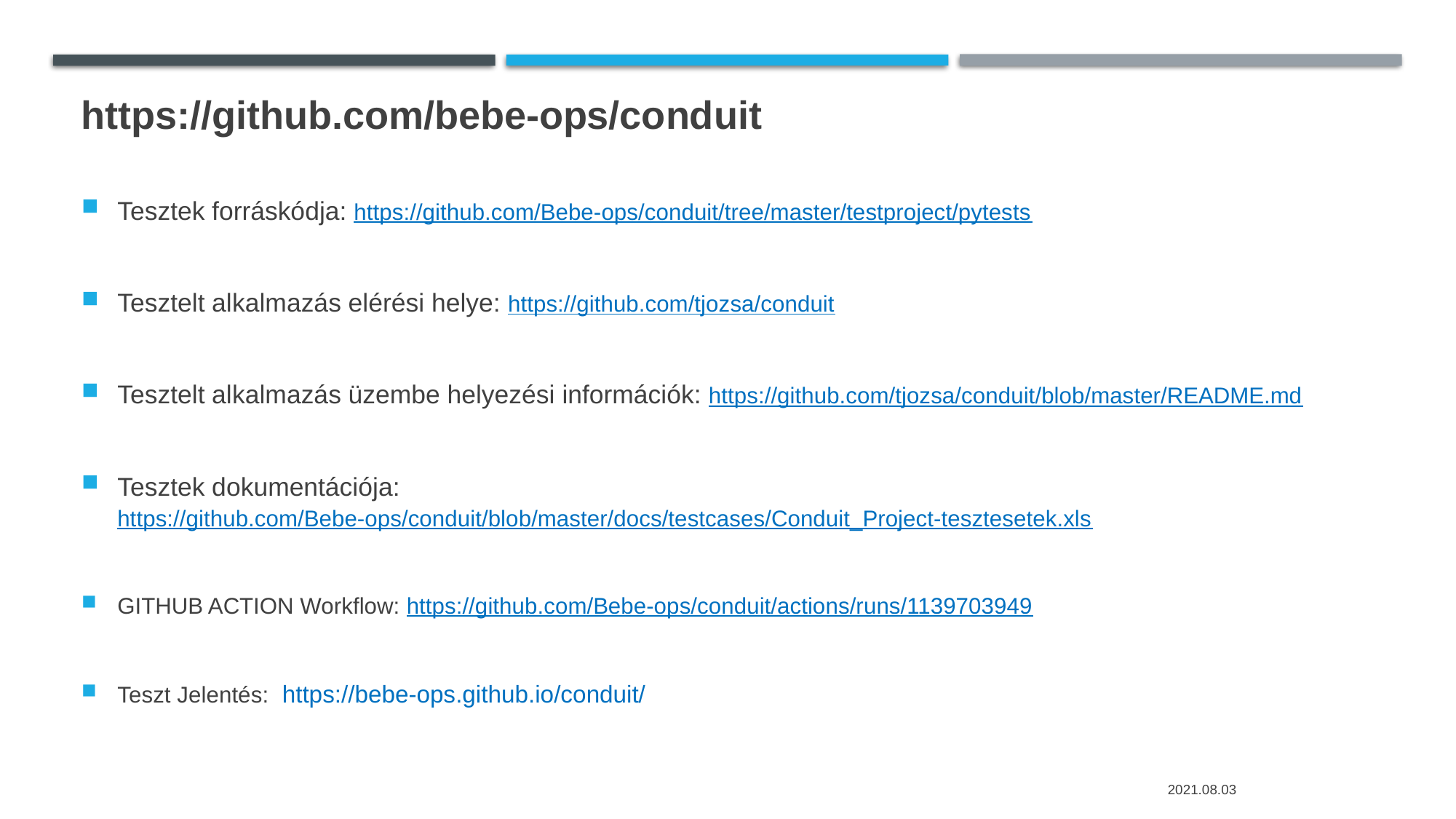

# https://github.com/bebe-ops/conduit
Tesztek forráskódja: https://github.com/Bebe-ops/conduit/tree/master/testproject/pytests

Tesztelt alkalmazás elérési helye: https://github.com/tjozsa/conduit

Tesztelt alkalmazás üzembe helyezési információk: https://github.com/tjozsa/conduit/blob/master/README.md

Tesztek dokumentációja: https://github.com/Bebe-ops/conduit/blob/master/docs/testcases/Conduit_Project-tesztesetek.xls

GITHUB ACTION Workflow: https://github.com/Bebe-ops/conduit/actions/runs/1139703949

Teszt Jelentés:  https://bebe-ops.github.io/conduit/

2021.08.03